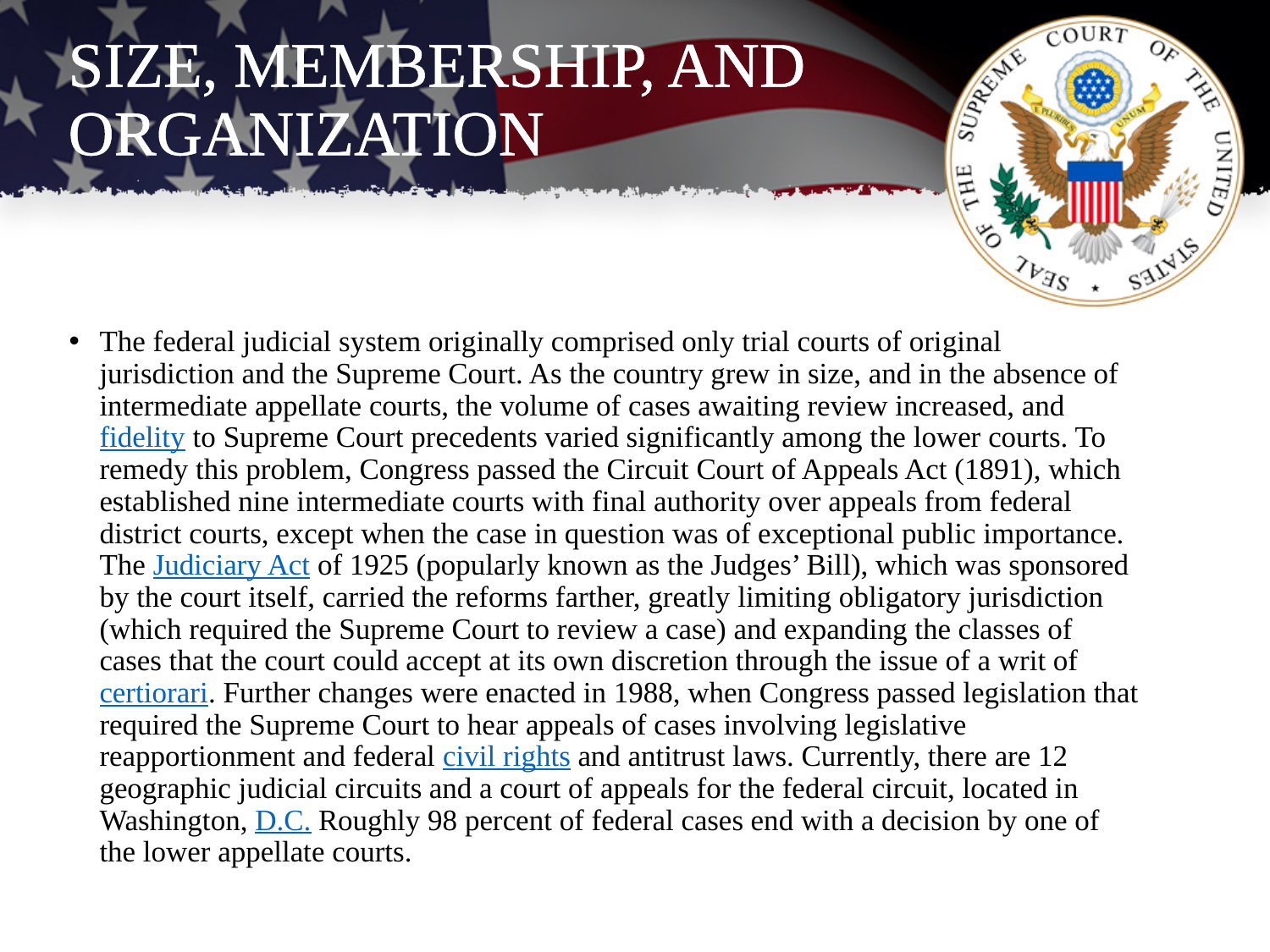

# SIZE, MEMBERSHIP, AND ORGANIZATION
The federal judicial system originally comprised only trial courts of original jurisdiction and the Supreme Court. As the country grew in size, and in the absence of intermediate appellate courts, the volume of cases awaiting review increased, and fidelity to Supreme Court precedents varied significantly among the lower courts. To remedy this problem, Congress passed the Circuit Court of Appeals Act (1891), which established nine intermediate courts with final authority over appeals from federal district courts, except when the case in question was of exceptional public importance. The Judiciary Act of 1925 (popularly known as the Judges’ Bill), which was sponsored by the court itself, carried the reforms farther, greatly limiting obligatory jurisdiction (which required the Supreme Court to review a case) and expanding the classes of cases that the court could accept at its own discretion through the issue of a writ of certiorari. Further changes were enacted in 1988, when Congress passed legislation that required the Supreme Court to hear appeals of cases involving legislative reapportionment and federal civil rights and antitrust laws. Currently, there are 12 geographic judicial circuits and a court of appeals for the federal circuit, located in Washington, D.C. Roughly 98 percent of federal cases end with a decision by one of the lower appellate courts.